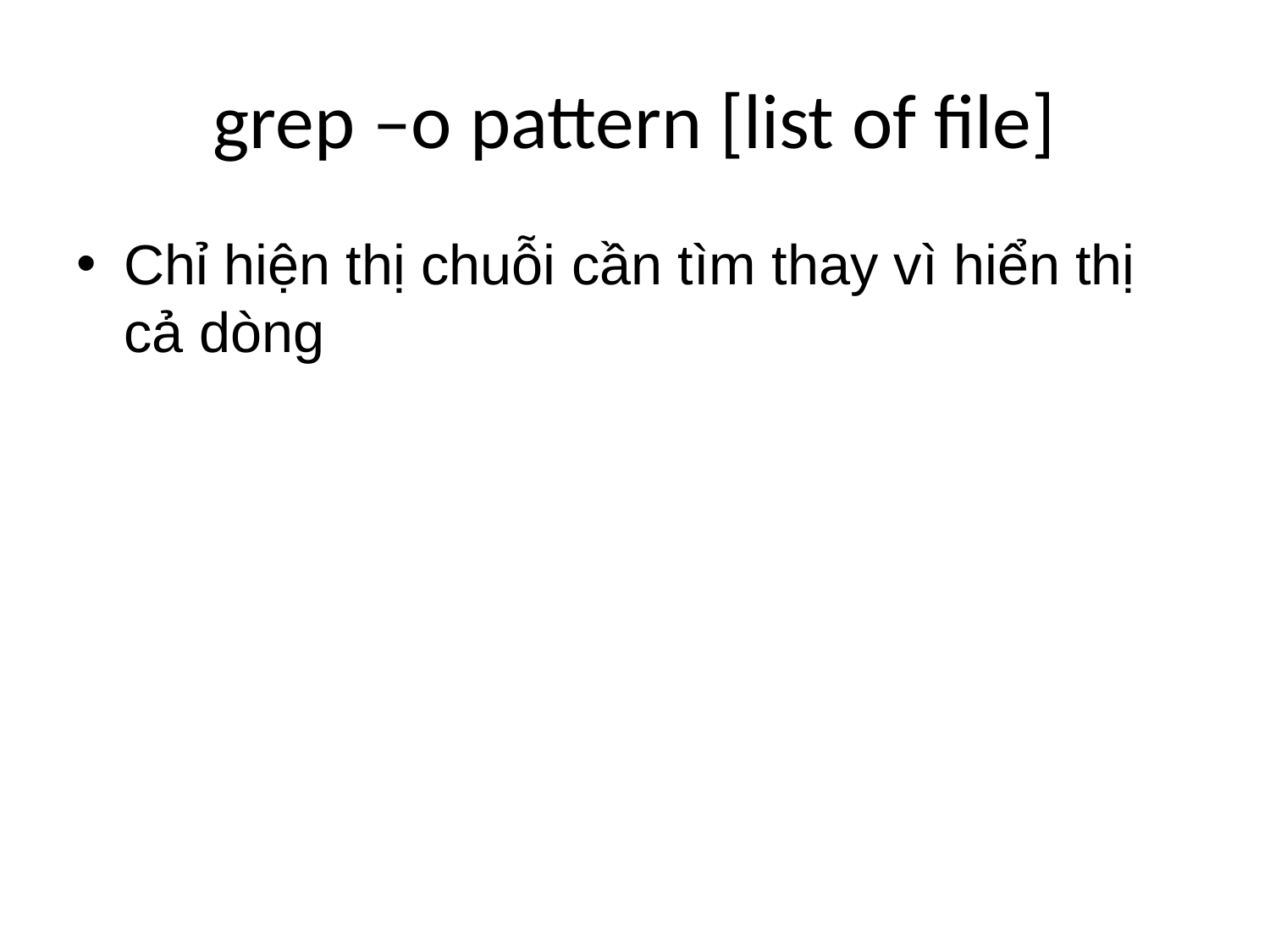

# grep –o pattern [list of file]
Chỉ hiện thị chuỗi cần tìm thay vì hiển thị cả dòng